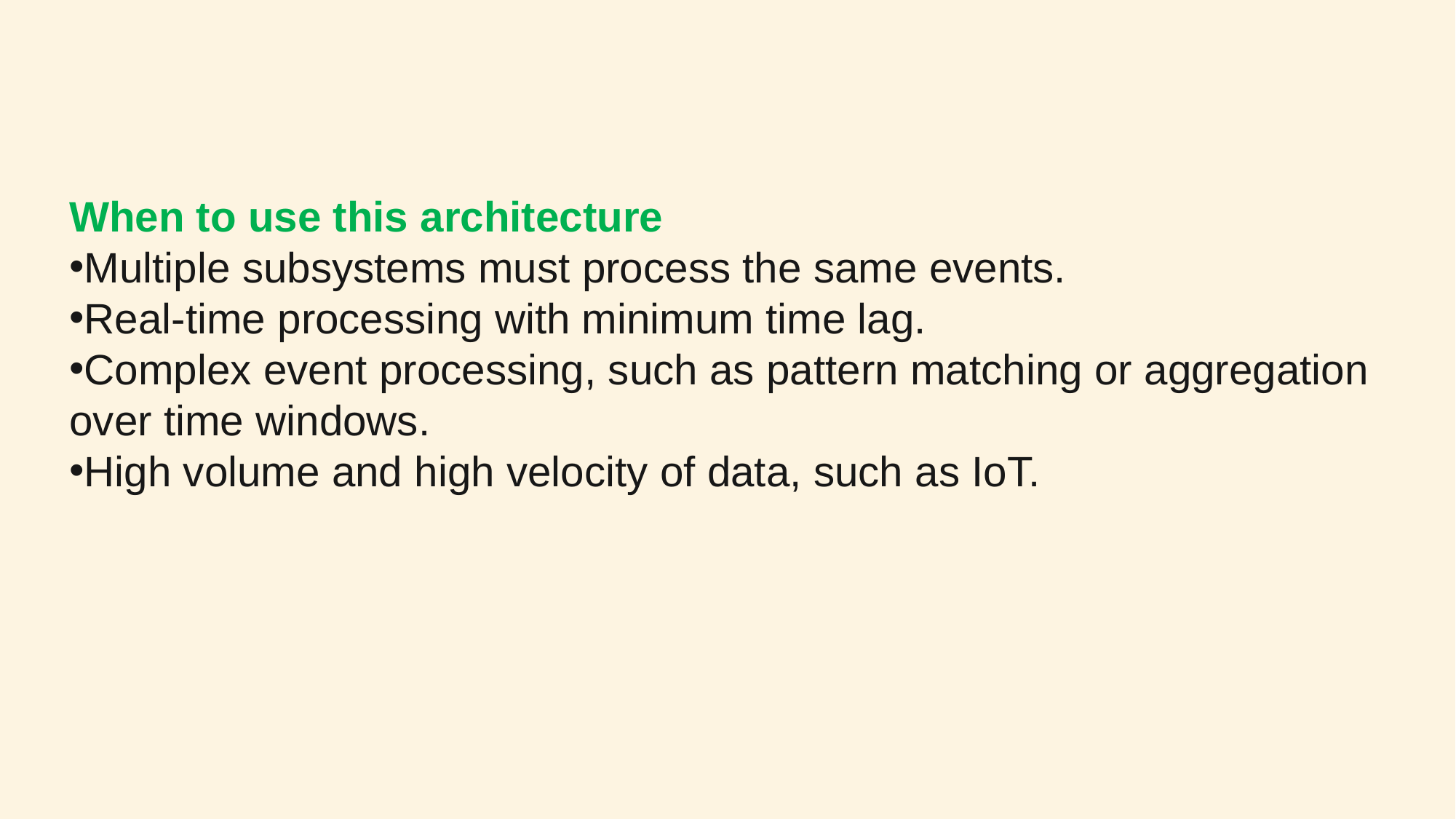

When to use this architecture
Multiple subsystems must process the same events.
Real-time processing with minimum time lag.
Complex event processing, such as pattern matching or aggregation over time windows.
High volume and high velocity of data, such as IoT.